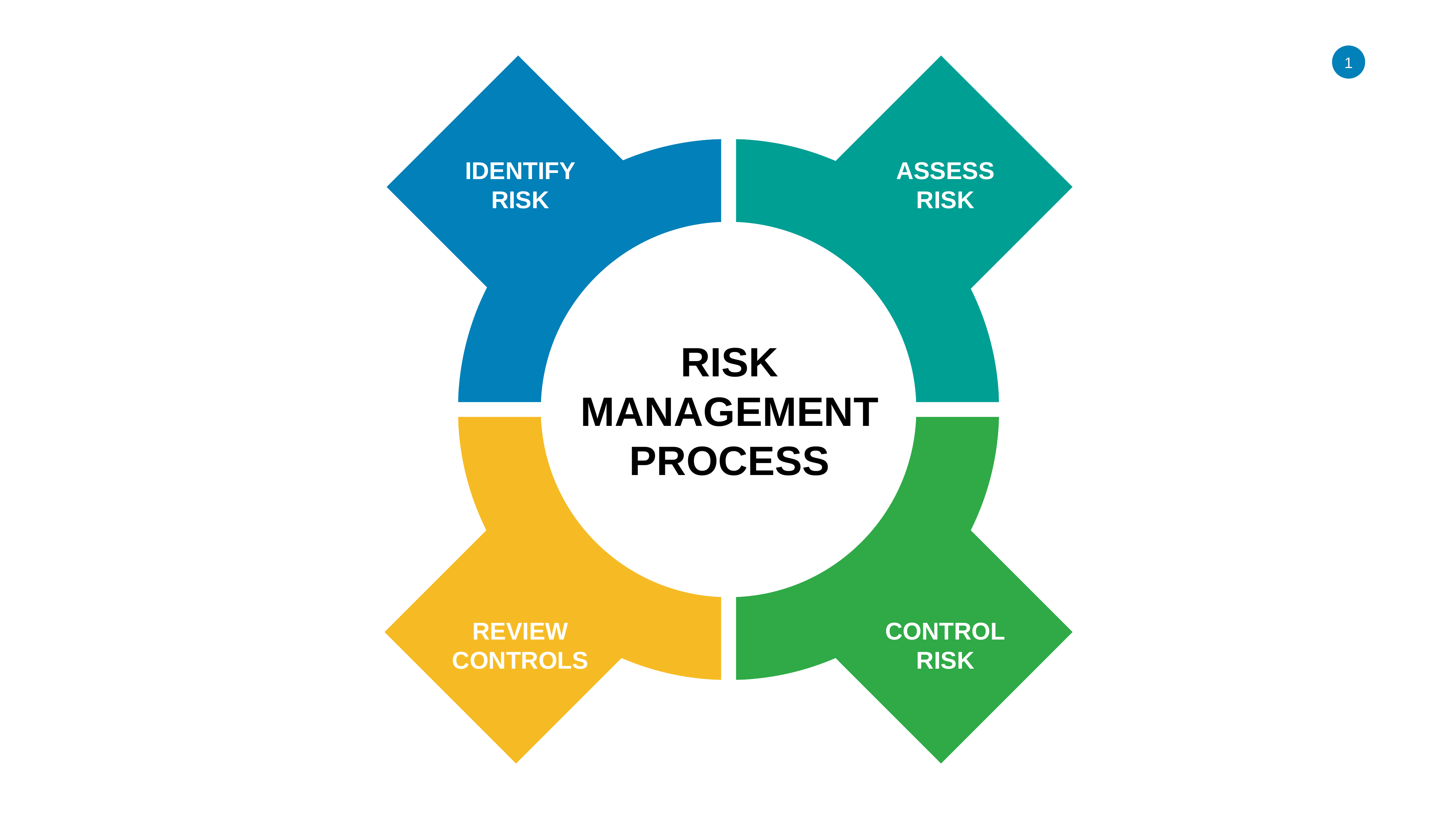

IDENTIFY
RISK
ASSESS
RISK
RISK
MANAGEMENT
PROCESS

REVIEW
CONTROLS
CONTROL
RISK